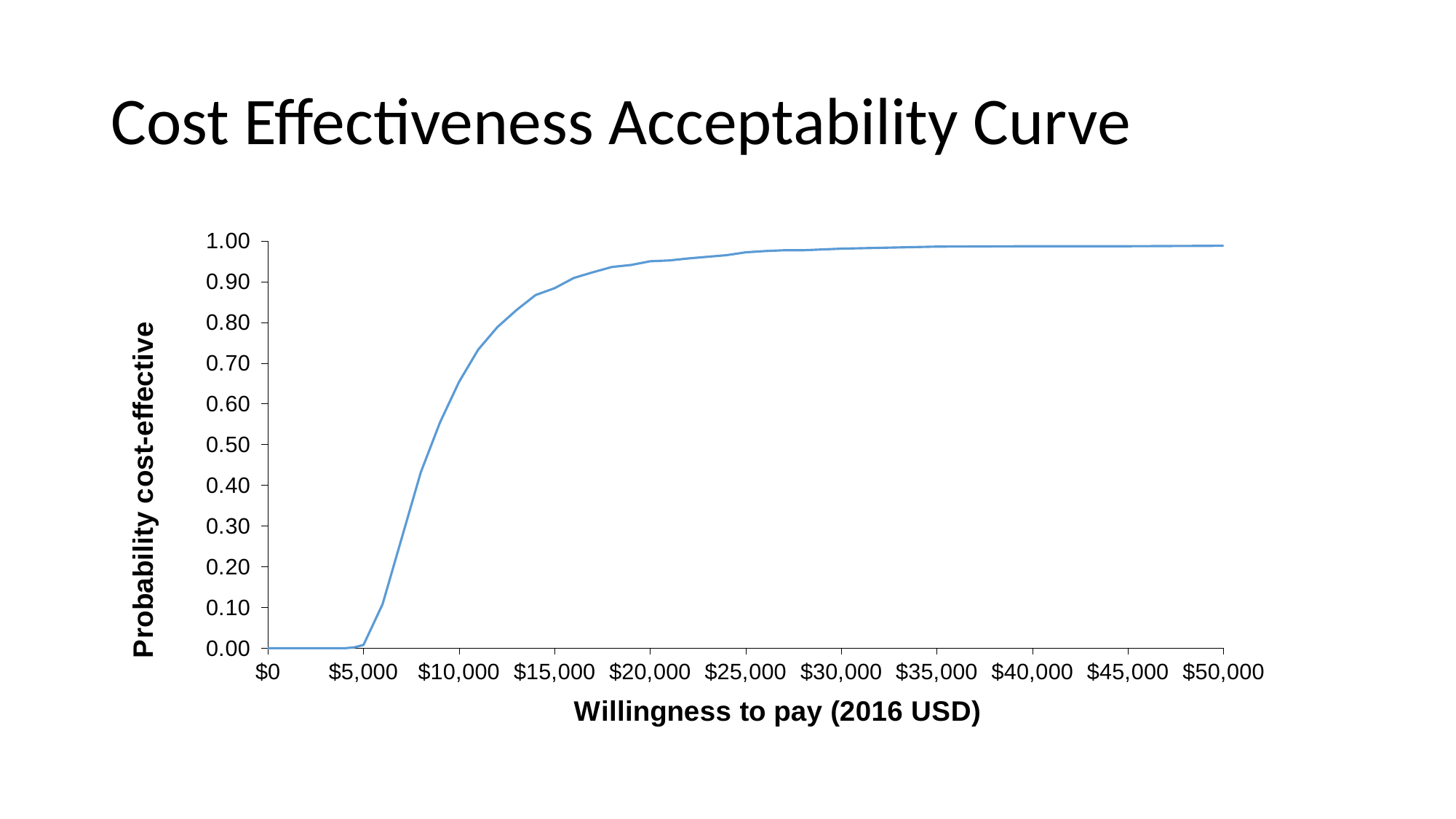

# Cost Effectiveness Acceptability Curve

### Chart

| Category | PH+UC |
|---|---|